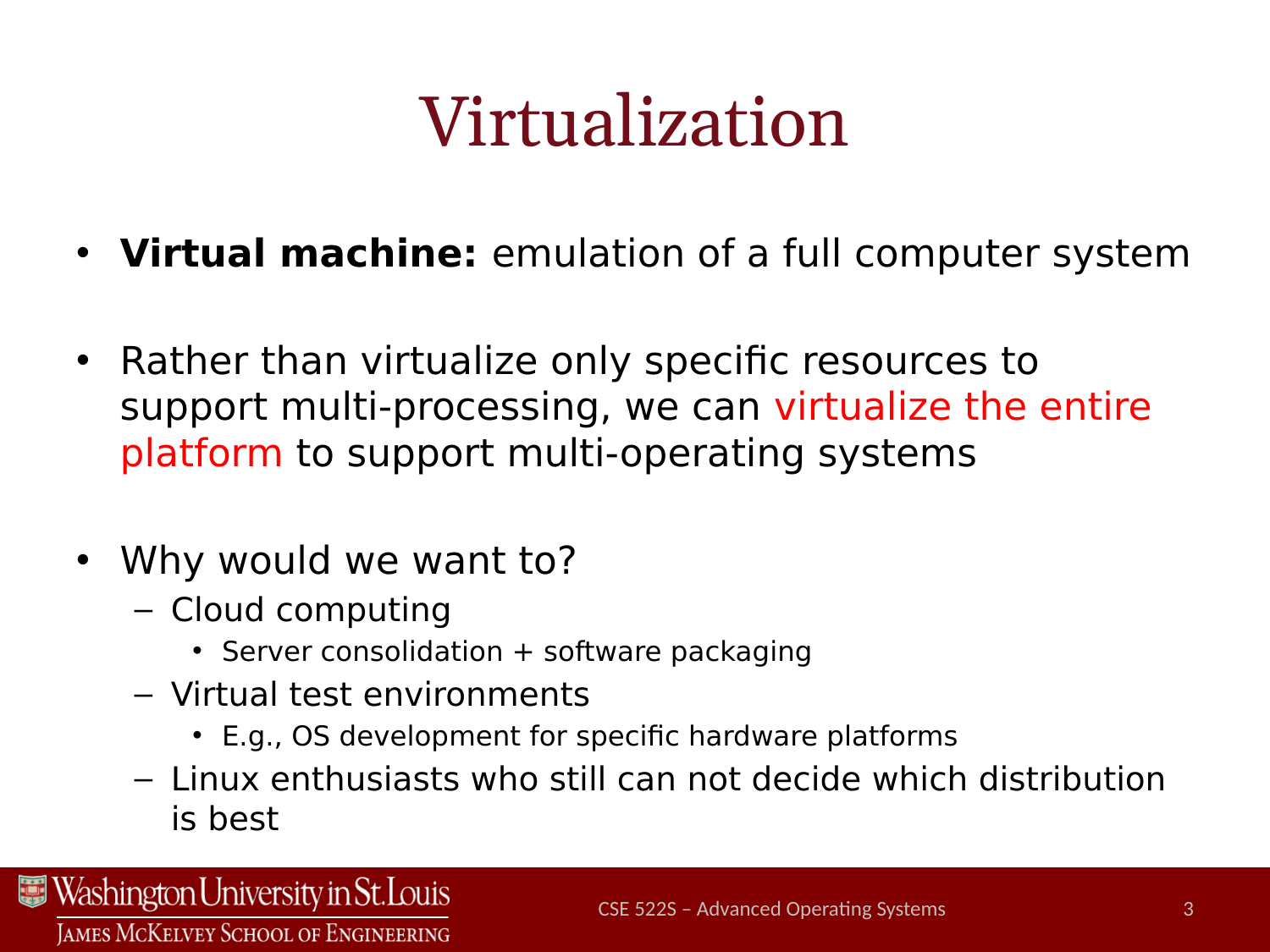

# Virtualization
Virtual machine: emulation of a full computer system

Rather than virtualize only specific resources to support multi-processing, we can virtualize the entire platform to support multi-operating systems

Why would we want to?
Cloud computing
Server consolidation + software packaging
Virtual test environments
E.g., OS development for specific hardware platforms
Linux enthusiasts who still can not decide which distribution is best
CSE 522S – Advanced Operating Systems
3